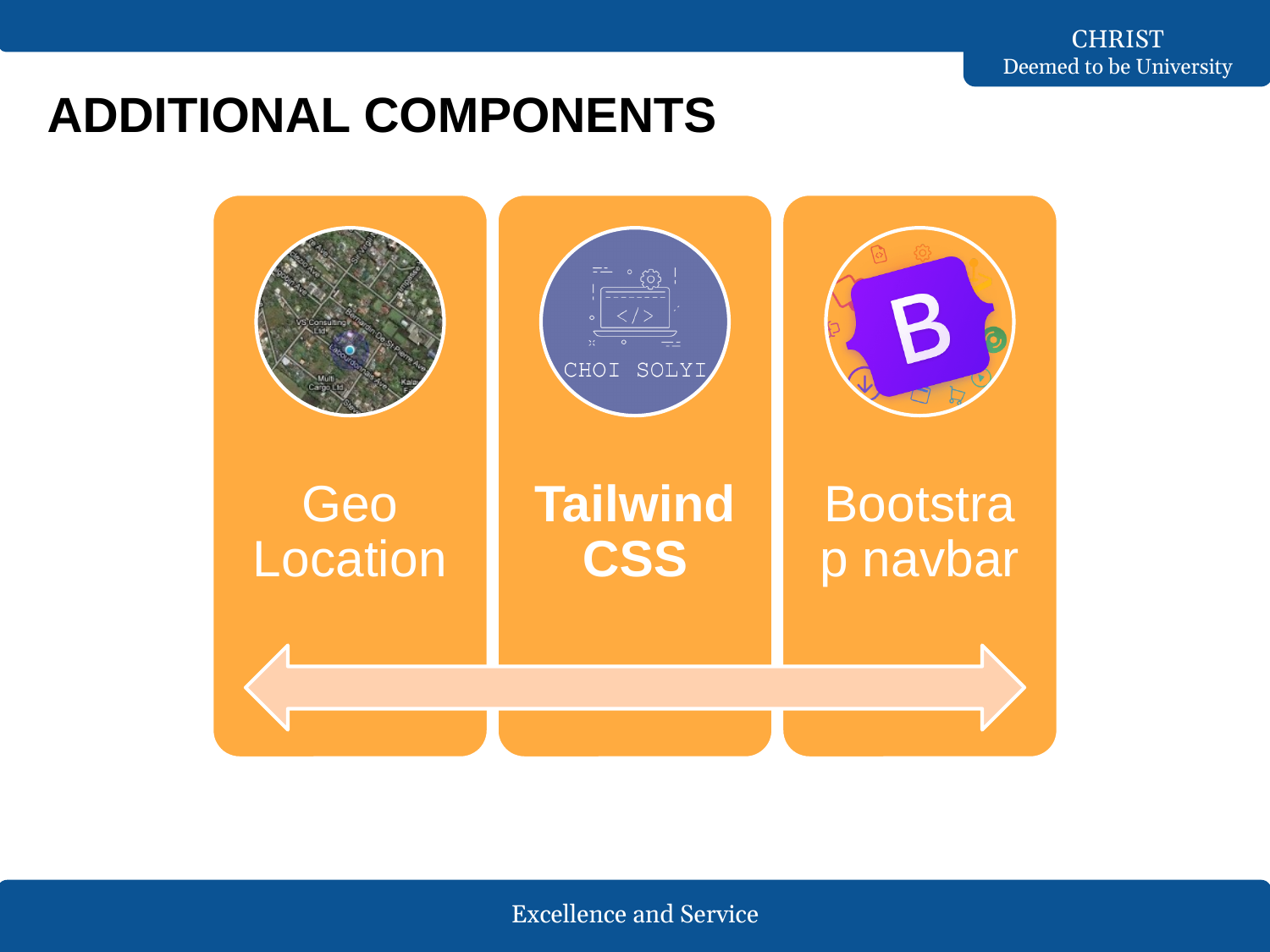

ADDITIONAL COMPONENTS
Geo Location
Tailwind CSS
Bootstrap navbar